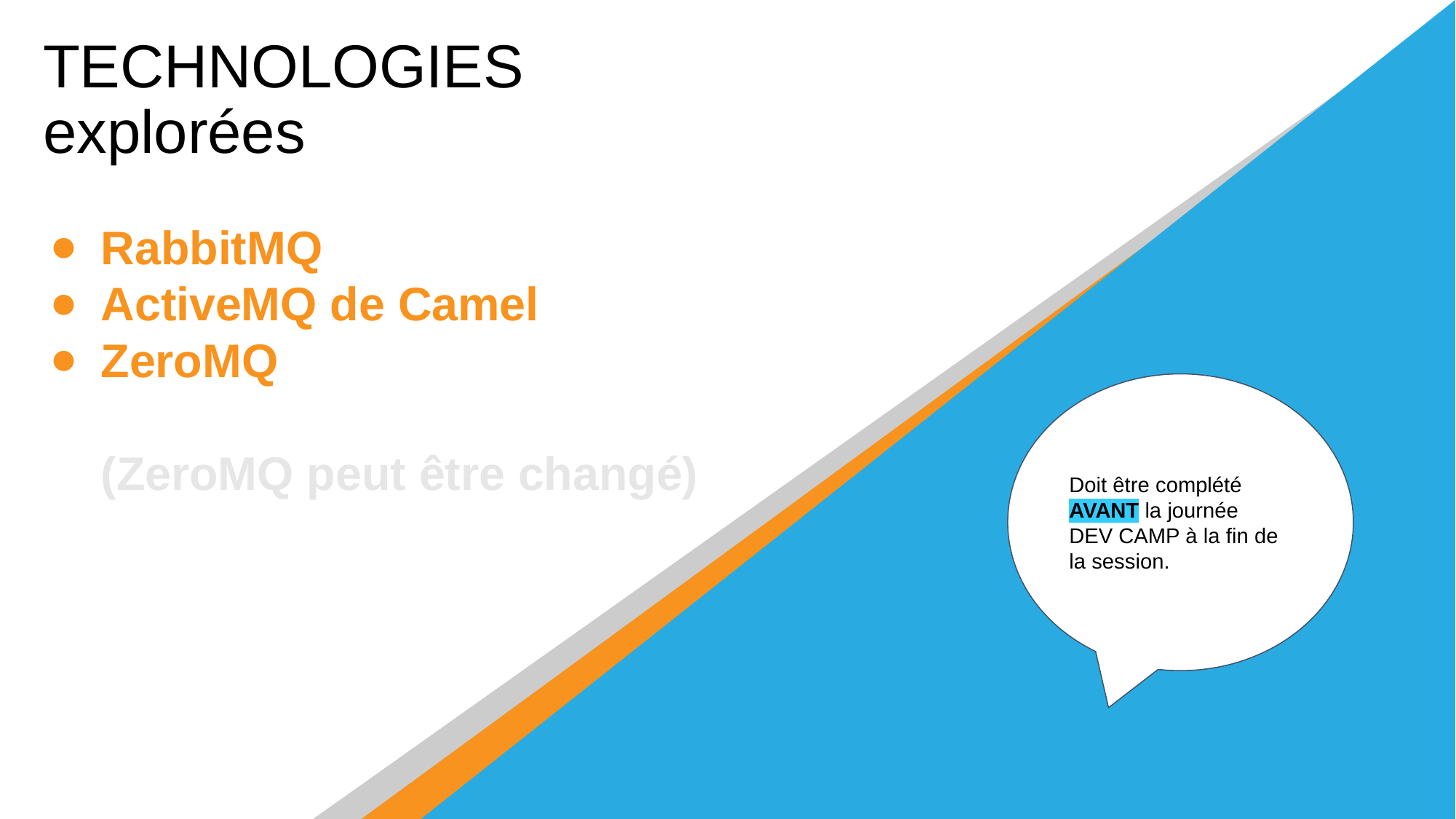

TECHNOLOGIES explorées
RabbitMQ
ActiveMQ de Camel
ZeroMQ
(ZeroMQ peut être changé)

Doit être complété AVANT la journée
DEV CAMP à la fin de la session.